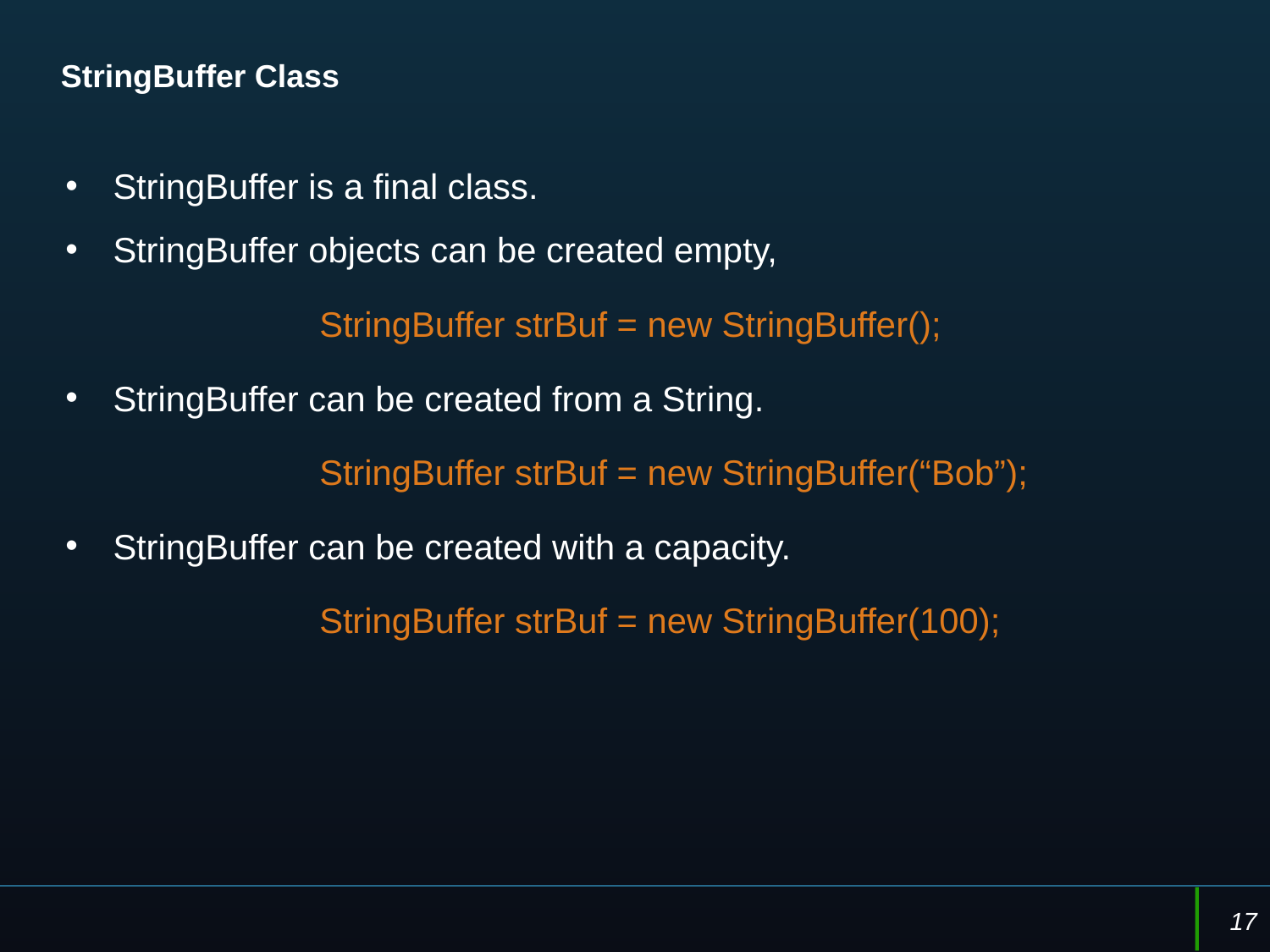

# StringBuffer Class
StringBuffer is a final class.
StringBuffer objects can be created empty,
		StringBuffer strBuf = new StringBuffer();
StringBuffer can be created from a String.
		StringBuffer strBuf = new StringBuffer(“Bob”);
StringBuffer can be created with a capacity.
		StringBuffer strBuf = new StringBuffer(100);
17